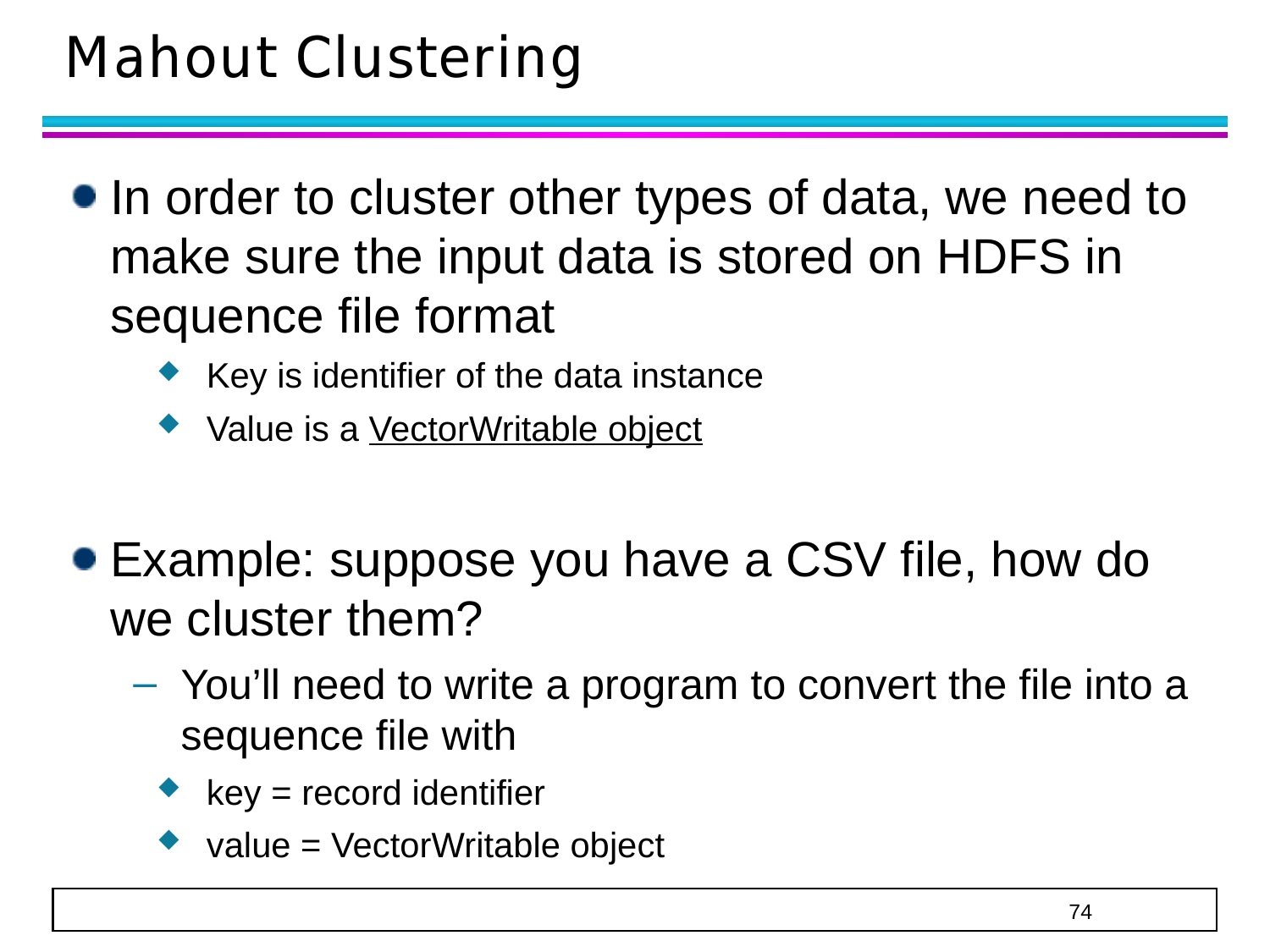

# Mahout Clustering
In order to cluster other types of data, we need to make sure the input data is stored on HDFS in sequence file format
 Key is identifier of the data instance
 Value is a VectorWritable object

Example: suppose you have a CSV file, how do we cluster them?
You’ll need to write a program to convert the file into a sequence file with
 key = record identifier
 value = VectorWritable object